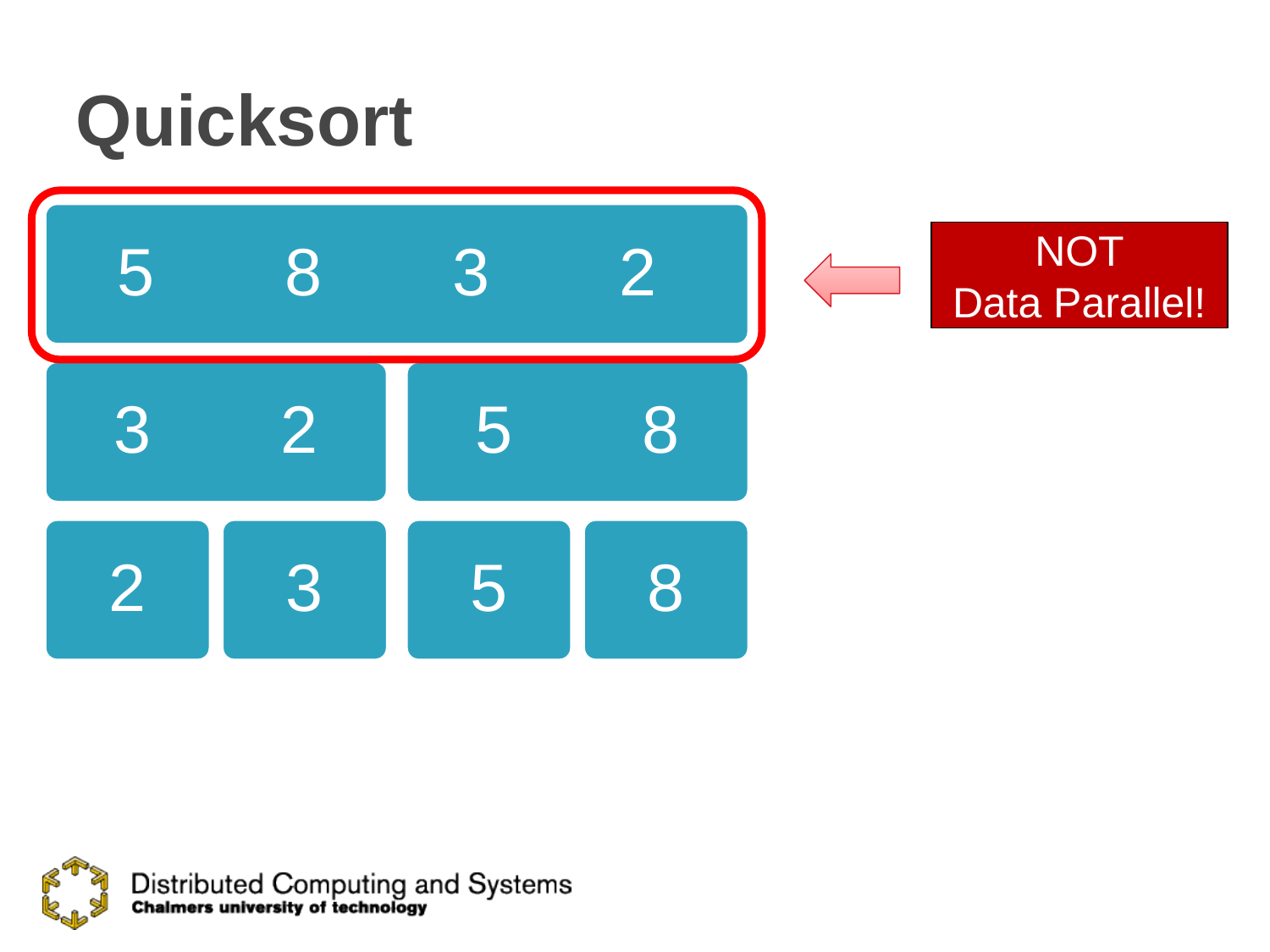

Quicksort

5       8       3       2
NOT
Data Parallel!

3       2
5       8
2
3
5
8
|  |
| --- |